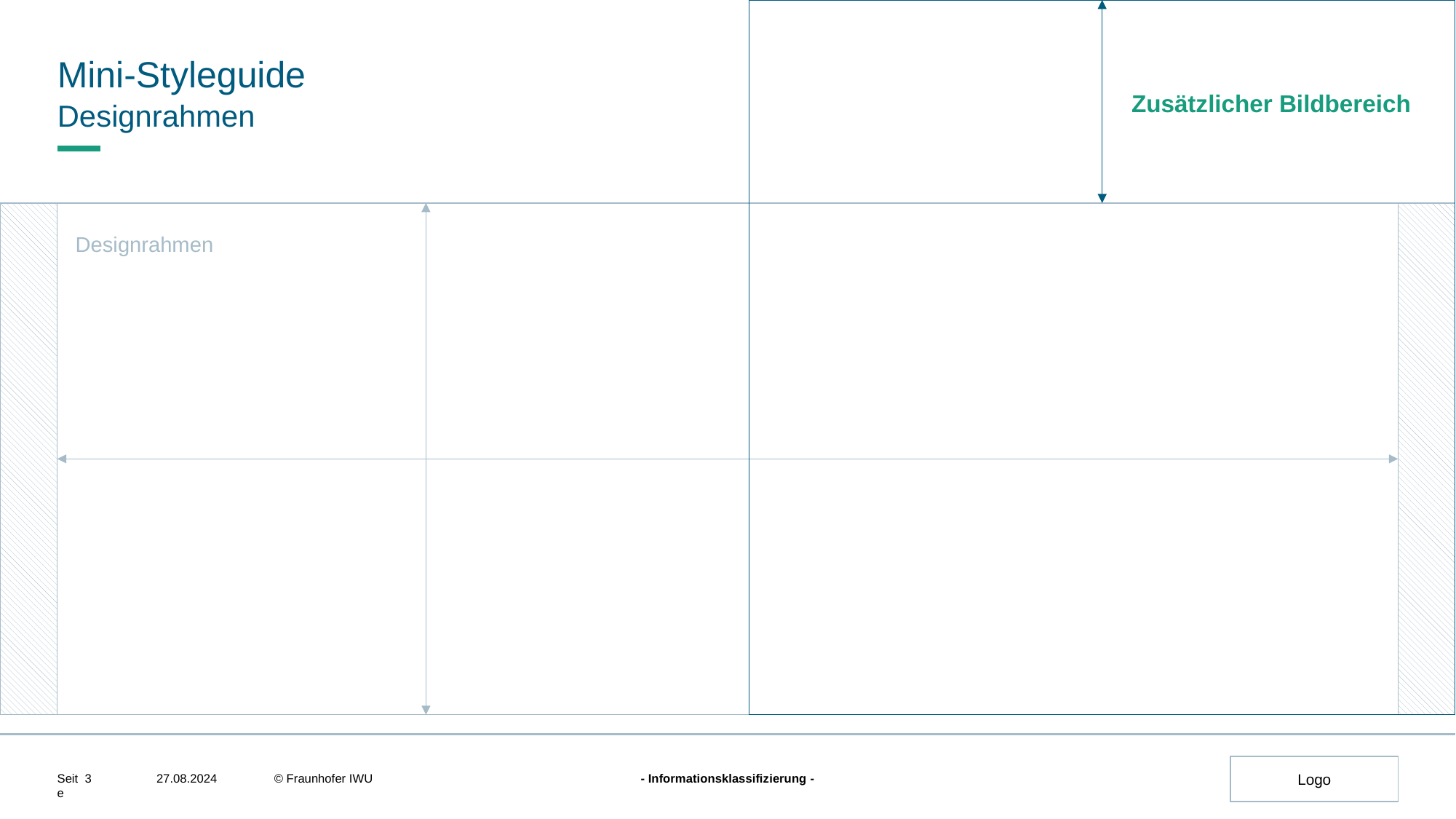

# Mini-Styleguide
Zusätzlicher Bildbereich
Designrahmen

Designrahmen
3
27.08.2024
© Fraunhofer IWU